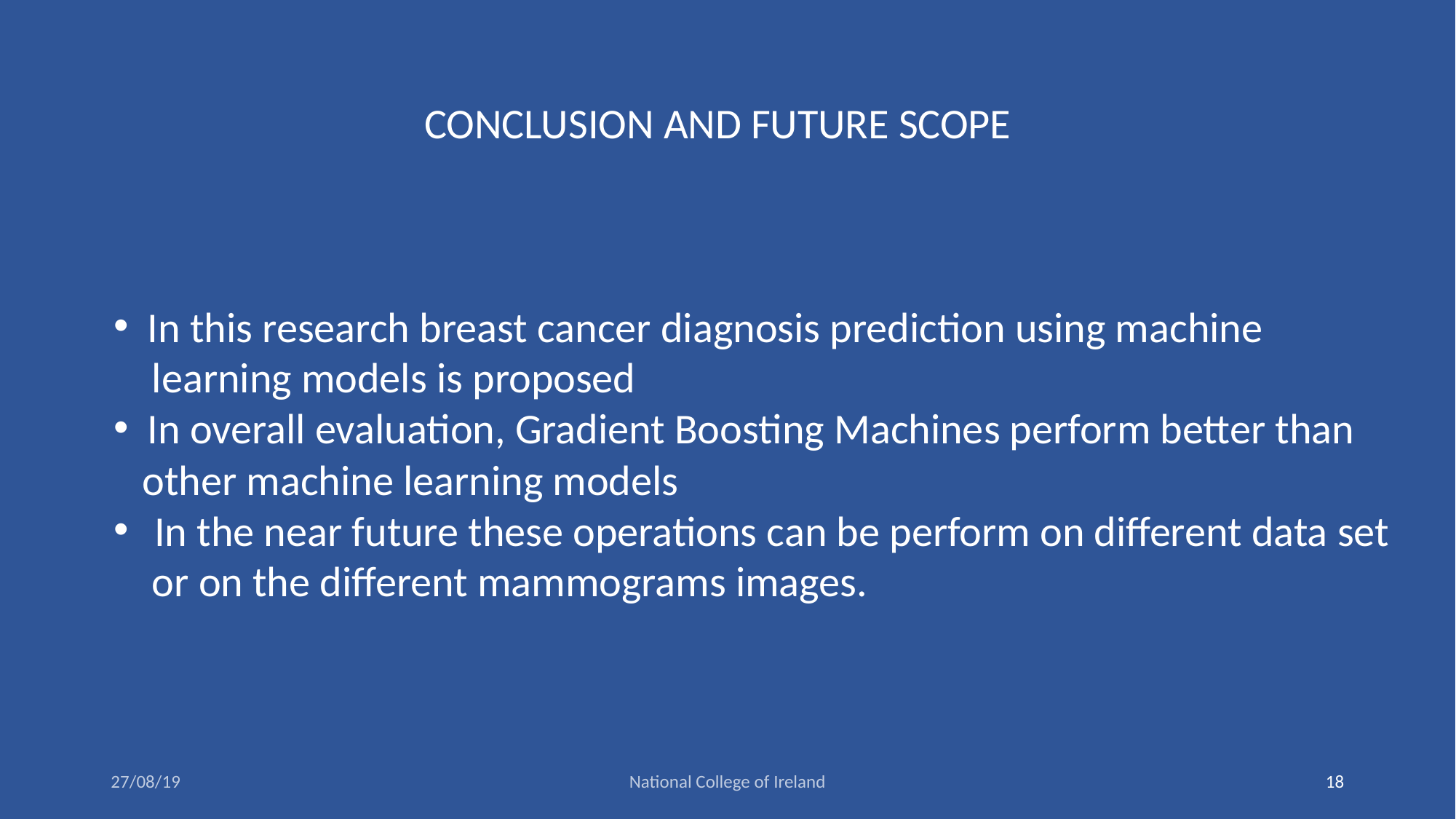

CONCLUSION AND FUTURE SCOPE
In this research breast cancer diagnosis prediction using machine
    learning models is proposed
In overall evaluation, Gradient Boosting Machines perform better than
   other machine learning models
In the near future these operations can be perform on different data set
    or on the different mammograms images.

27/08/19
National College of Ireland
18